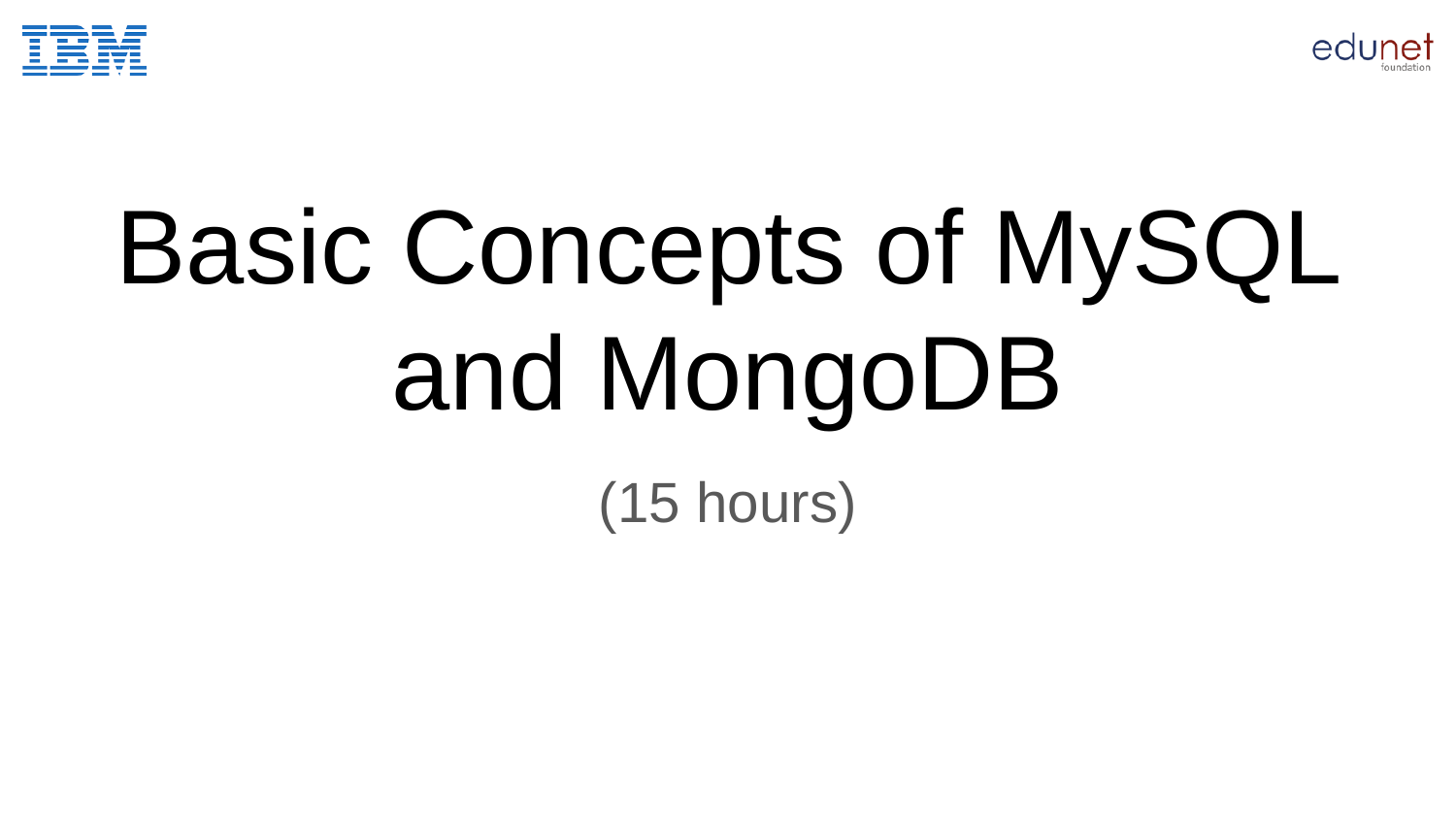

# Basic Concepts of MySQL and MongoDB
(15 hours)